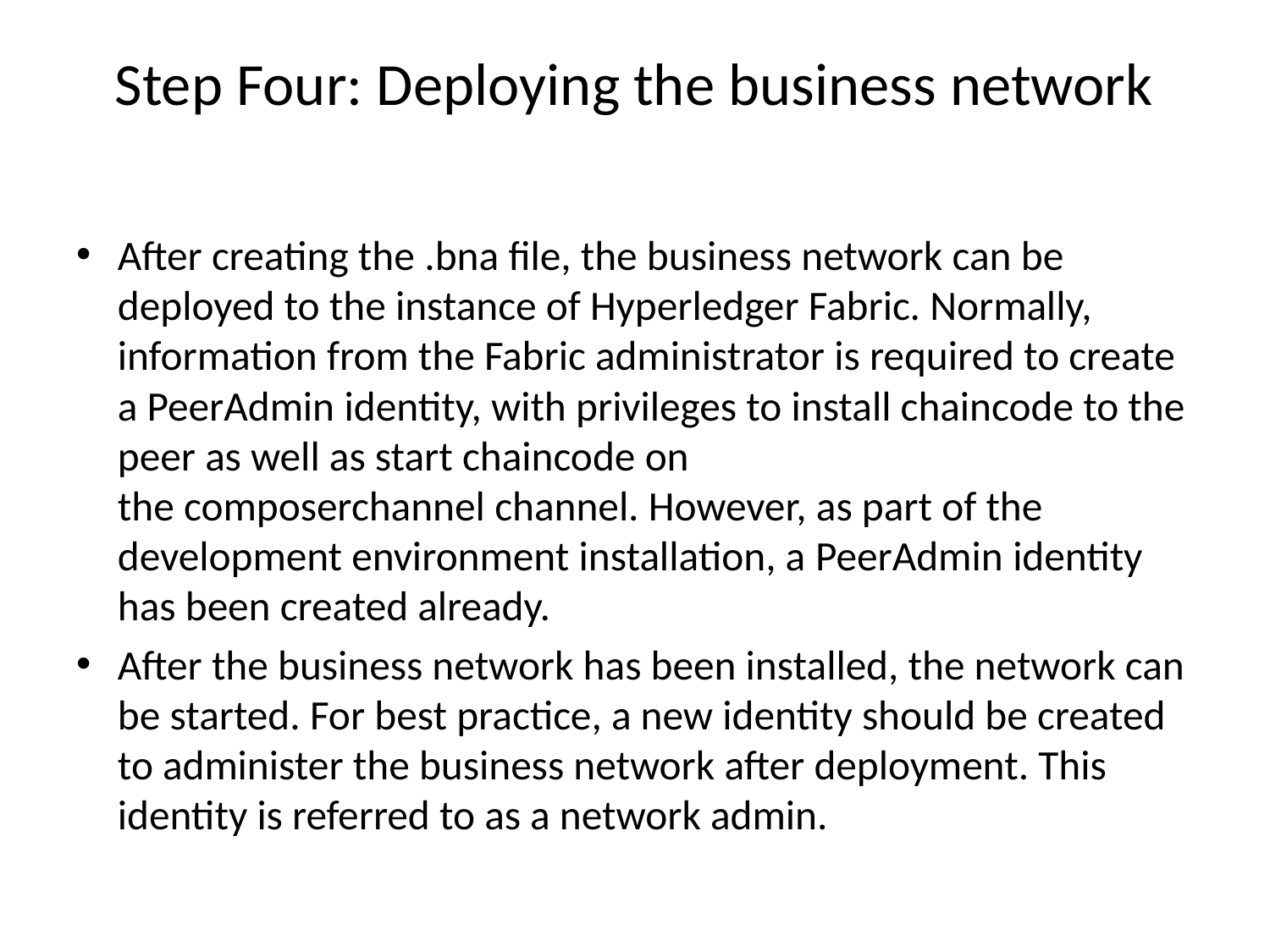

# Step Four: Deploying the business network
After creating the .bna file, the business network can be deployed to the instance of Hyperledger Fabric. Normally, information from the Fabric administrator is required to create a PeerAdmin identity, with privileges to install chaincode to the peer as well as start chaincode on the composerchannel channel. However, as part of the development environment installation, a PeerAdmin identity has been created already.
After the business network has been installed, the network can be started. For best practice, a new identity should be created to administer the business network after deployment. This identity is referred to as a network admin.